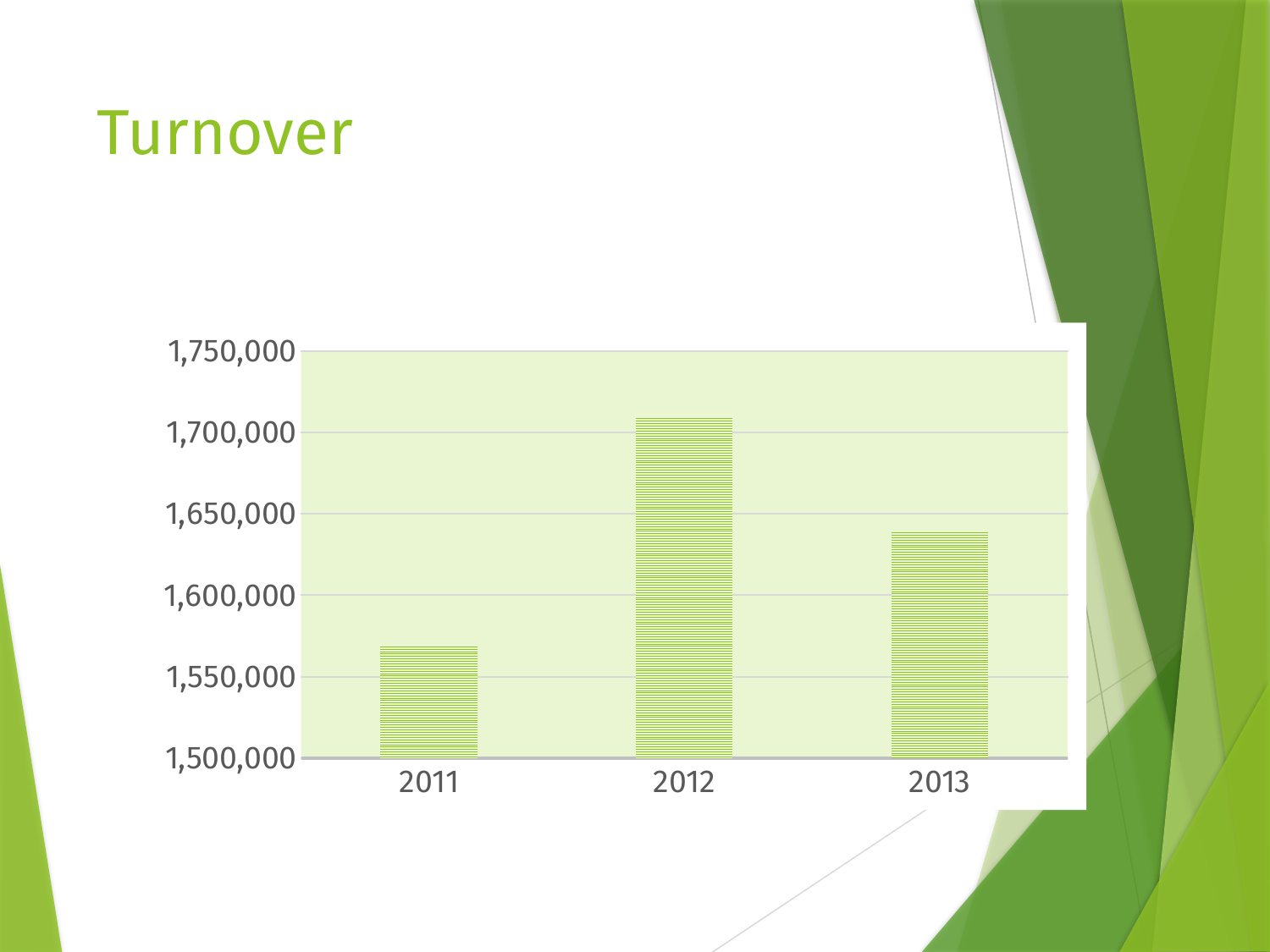

# Turnover

### Chart

| Category | Turnover |
|---|---|
| 2011 | 1570000.0 |
| 2012 | 1710000.0 |
| 2013 | 1640000.0 |